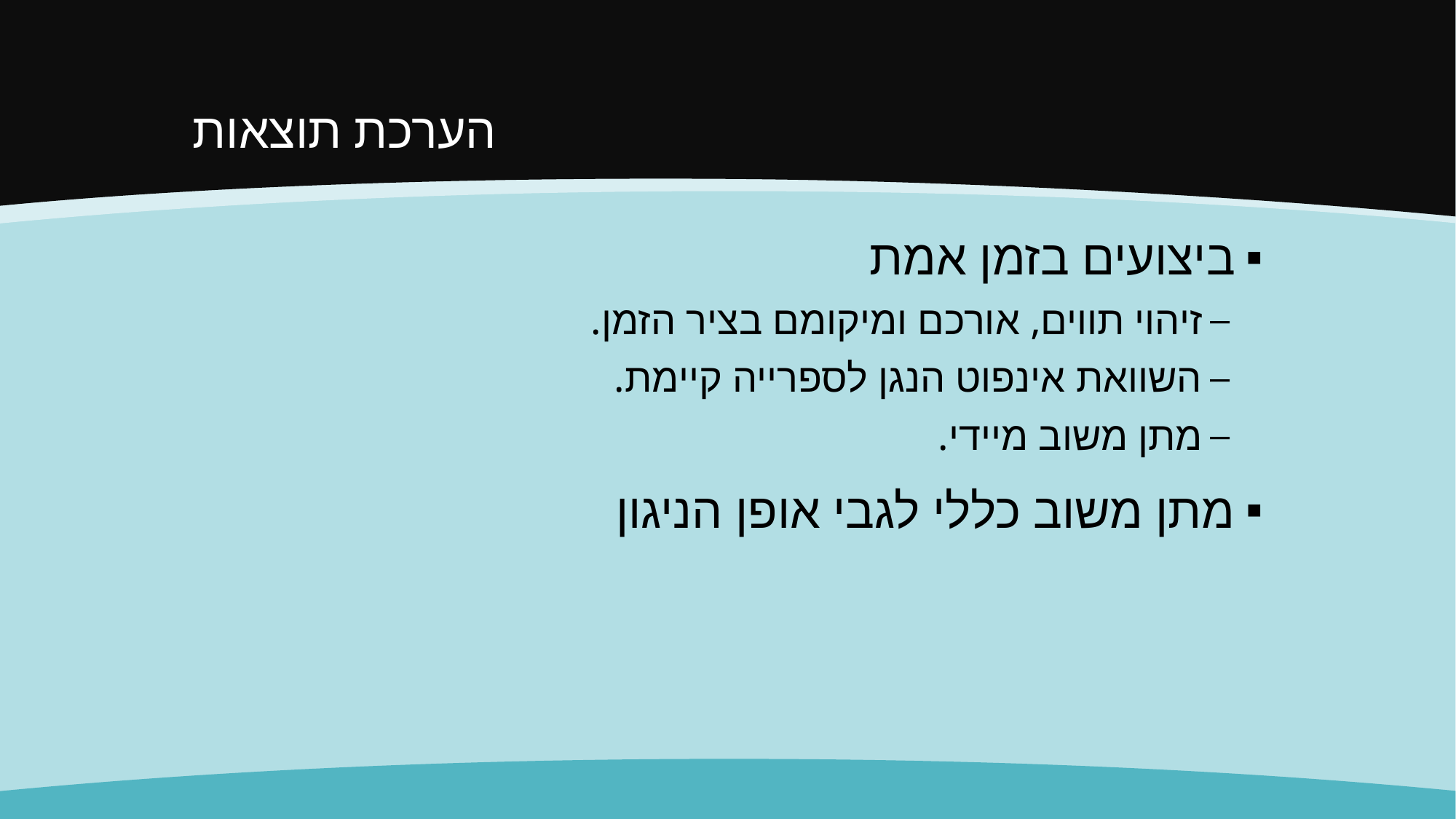

# הערכת תוצאות
ביצועים בזמן אמת
זיהוי תווים, אורכם ומיקומם בציר הזמן.
השוואת אינפוט הנגן לספרייה קיימת.
מתן משוב מיידי.
מתן משוב כללי לגבי אופן הניגון